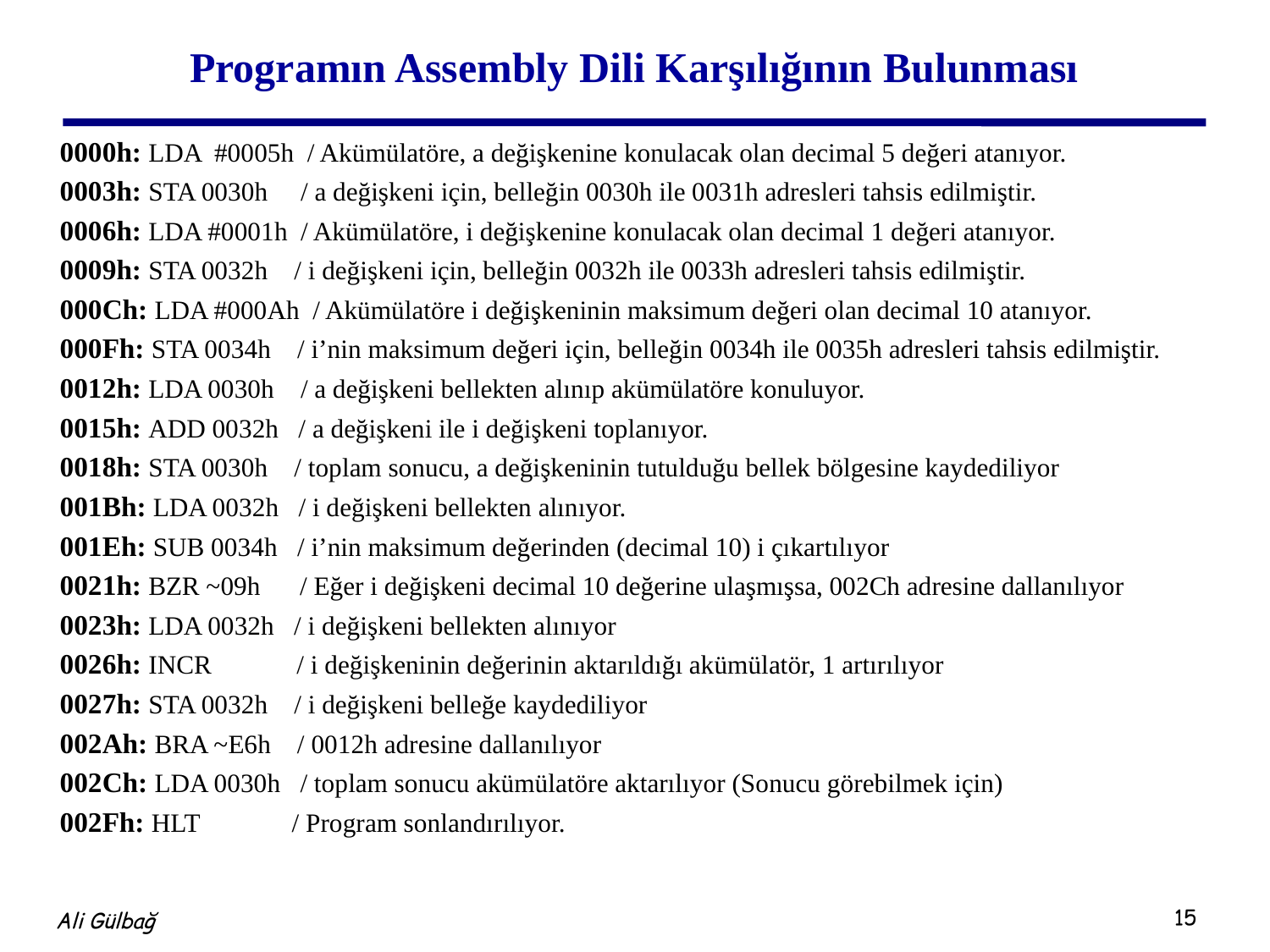

# Programın Assembly Dili Karşılığının Bulunması
0000h: LDA  #0005h  / Akümülatöre, a değişkenine konulacak olan decimal 5 değeri atanıyor.
0003h: STA 0030h     / a değişkeni için, belleğin 0030h ile 0031h adresleri tahsis edilmiştir.
0006h: LDA #0001h  / Akümülatöre, i değişkenine konulacak olan decimal 1 değeri atanıyor.
0009h: STA 0032h    / i değişkeni için, belleğin 0032h ile 0033h adresleri tahsis edilmiştir.
000Ch: LDA #000Ah  / Akümülatöre i değişkeninin maksimum değeri olan decimal 10 atanıyor.
000Fh: STA 0034h    / i’nin maksimum değeri için, belleğin 0034h ile 0035h adresleri tahsis edilmiştir.
0012h: LDA 0030h    / a değişkeni bellekten alınıp akümülatöre konuluyor.
0015h: ADD 0032h   / a değişkeni ile i değişkeni toplanıyor.
0018h: STA 0030h    / toplam sonucu, a değişkeninin tutulduğu bellek bölgesine kaydediliyor
001Bh: LDA 0032h   / i değişkeni bellekten alınıyor.
001Eh: SUB 0034h   / i’nin maksimum değerinden (decimal 10) i çıkartılıyor
0021h: BZR ~09h      / Eğer i değişkeni decimal 10 değerine ulaşmışsa, 002Ch adresine dallanılıyor
0023h: LDA 0032h   / i değişkeni bellekten alınıyor
0026h: INCR             / i değişkeninin değerinin aktarıldığı akümülatör, 1 artırılıyor
0027h: STA 0032h    / i değişkeni belleğe kaydediliyor
002Ah: BRA ~E6h    / 0012h adresine dallanılıyor
002Ch: LDA 0030h   / toplam sonucu akümülatöre aktarılıyor (Sonucu görebilmek için)
002Fh: HLT              / Program sonlandırılıyor.